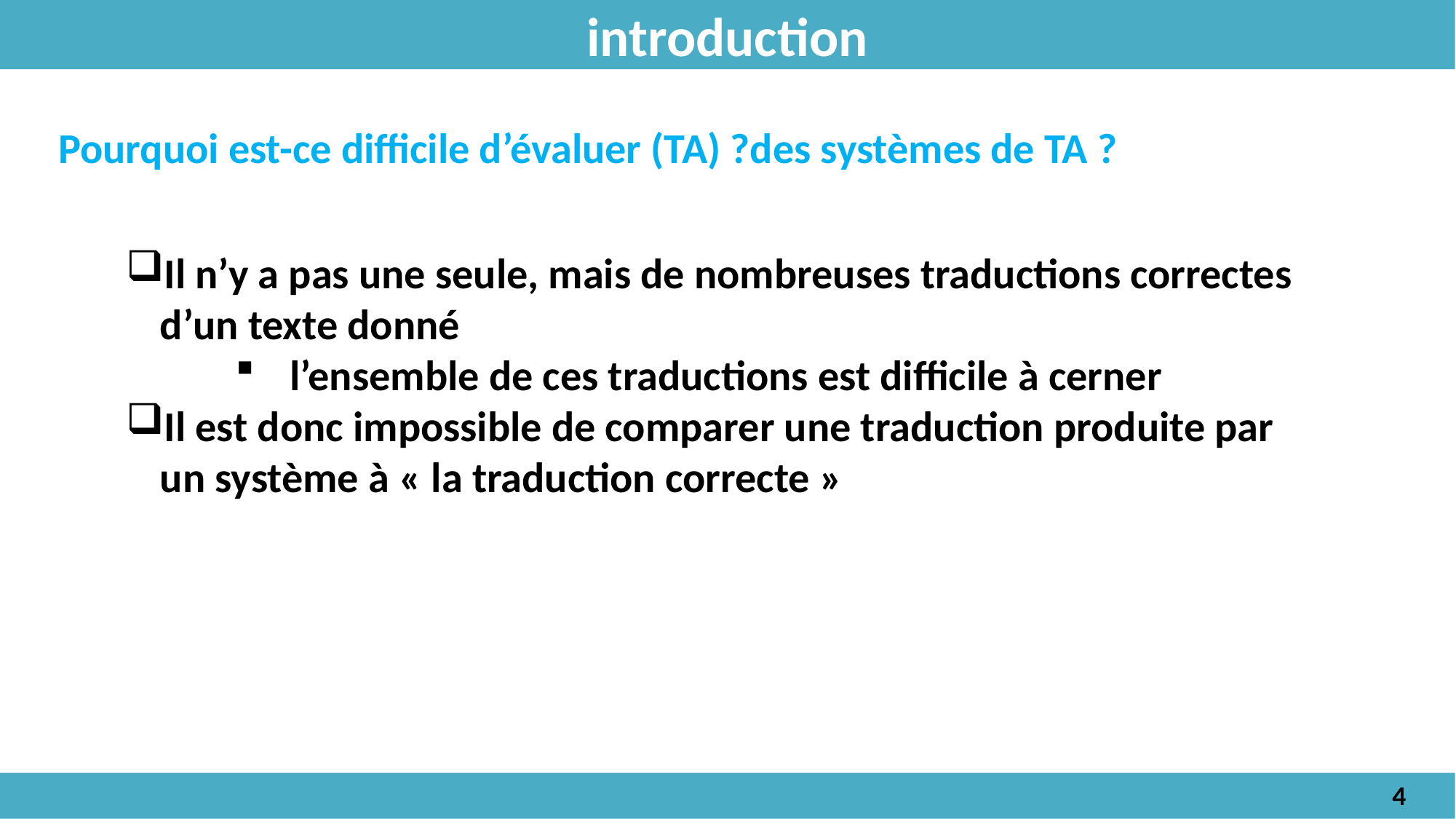

introduction
Pourquoi est-ce difficile d’évaluer (TA) ?des systèmes de TA ?

Il n’y a pas une seule, mais de nombreuses traductions correctes d’un texte donné
l’ensemble de ces traductions est difficile à cerner
Il est donc impossible de comparer une traduction produite par un système à « la traduction correcte »

4